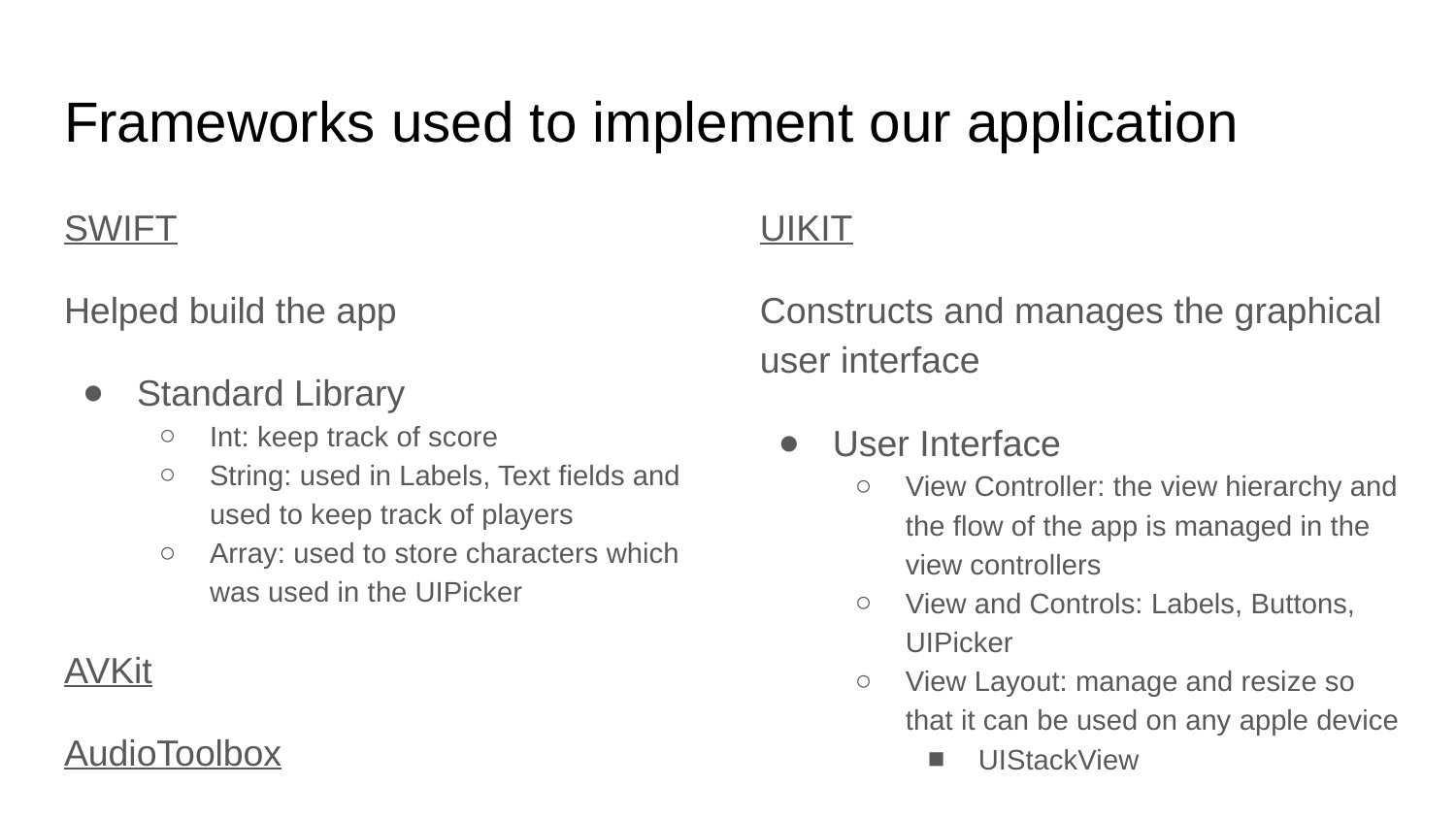

# Frameworks used to implement our application
SWIFT
Helped build the app
Standard Library
Int: keep track of score
String: used in Labels, Text fields and used to keep track of players
Array: used to store characters which was used in the UIPicker
AVKit
AudioToolbox

UIKIT
Constructs and manages the graphical user interface
User Interface
View Controller: the view hierarchy and the flow of the app is managed in the view controllers
View and Controls: Labels, Buttons, UIPicker
View Layout: manage and resize so that it can be used on any apple device
UIStackView